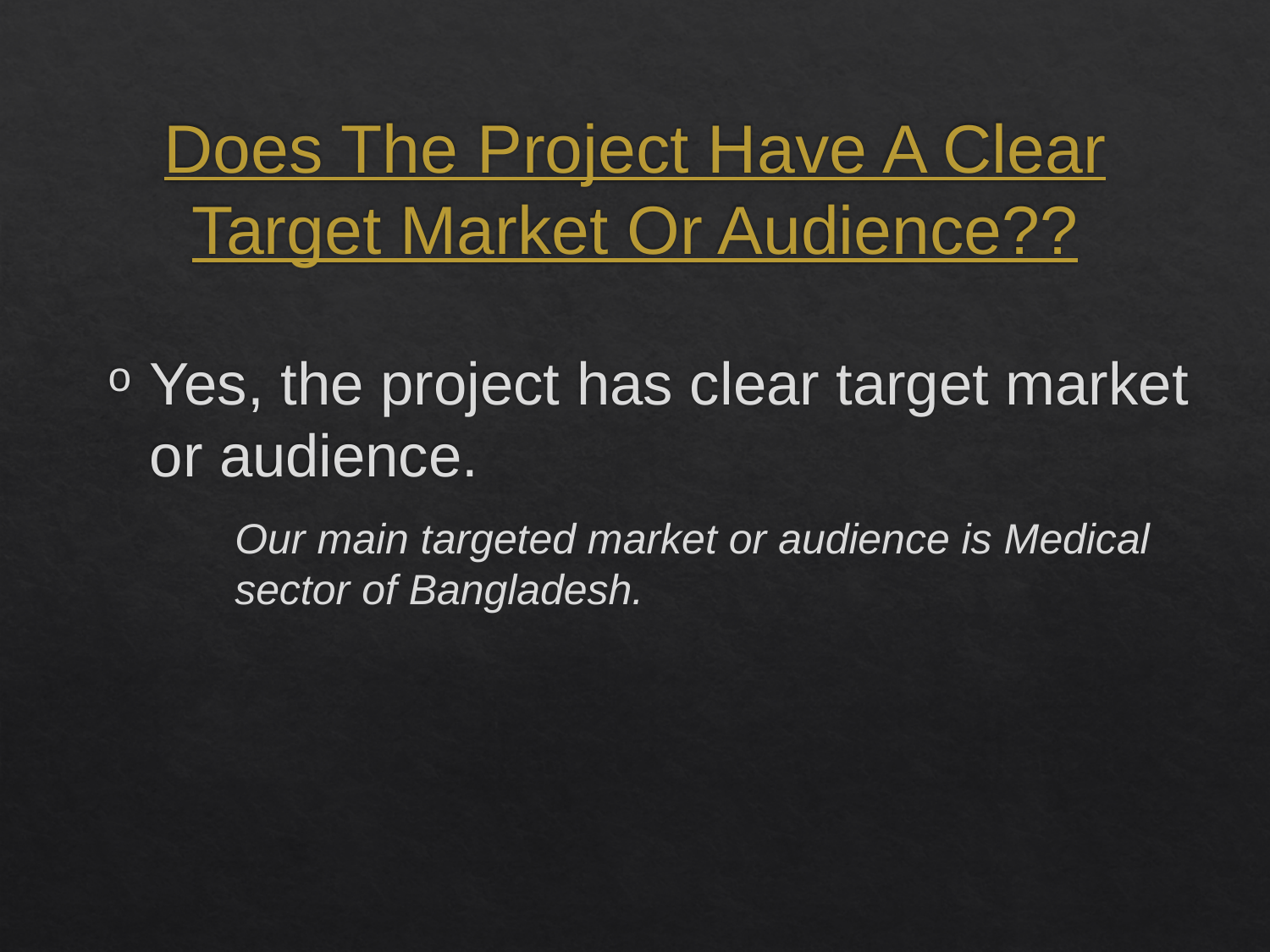

# Does The Project Have A Clear Target Market Or Audience??
Yes, the project has clear target market or audience.
Our main targeted market or audience is Medical sector of Bangladesh.